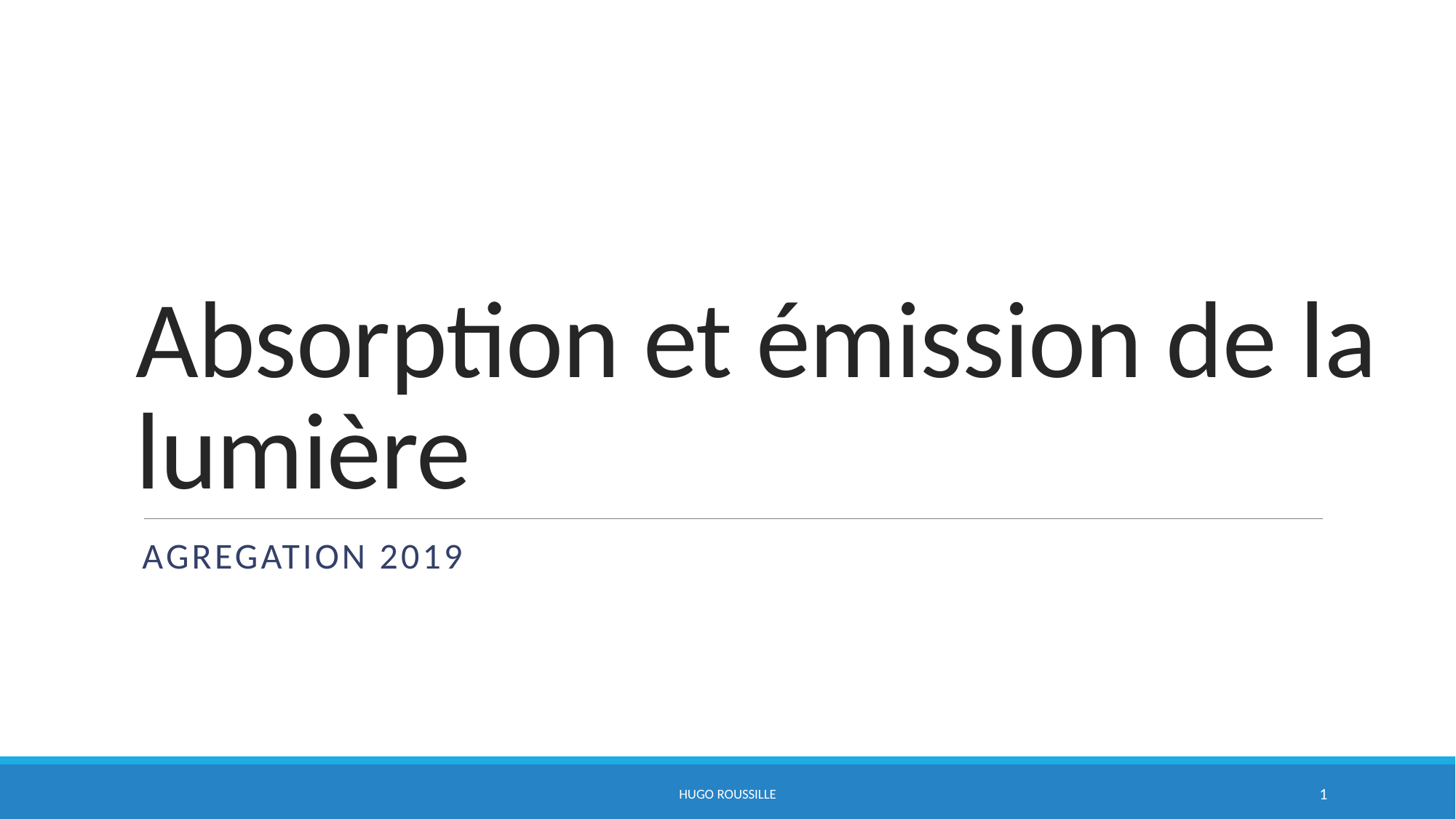

# Absorption et émission de la lumière
AGREGATION 2019
HUGO ROUSSILLE
1